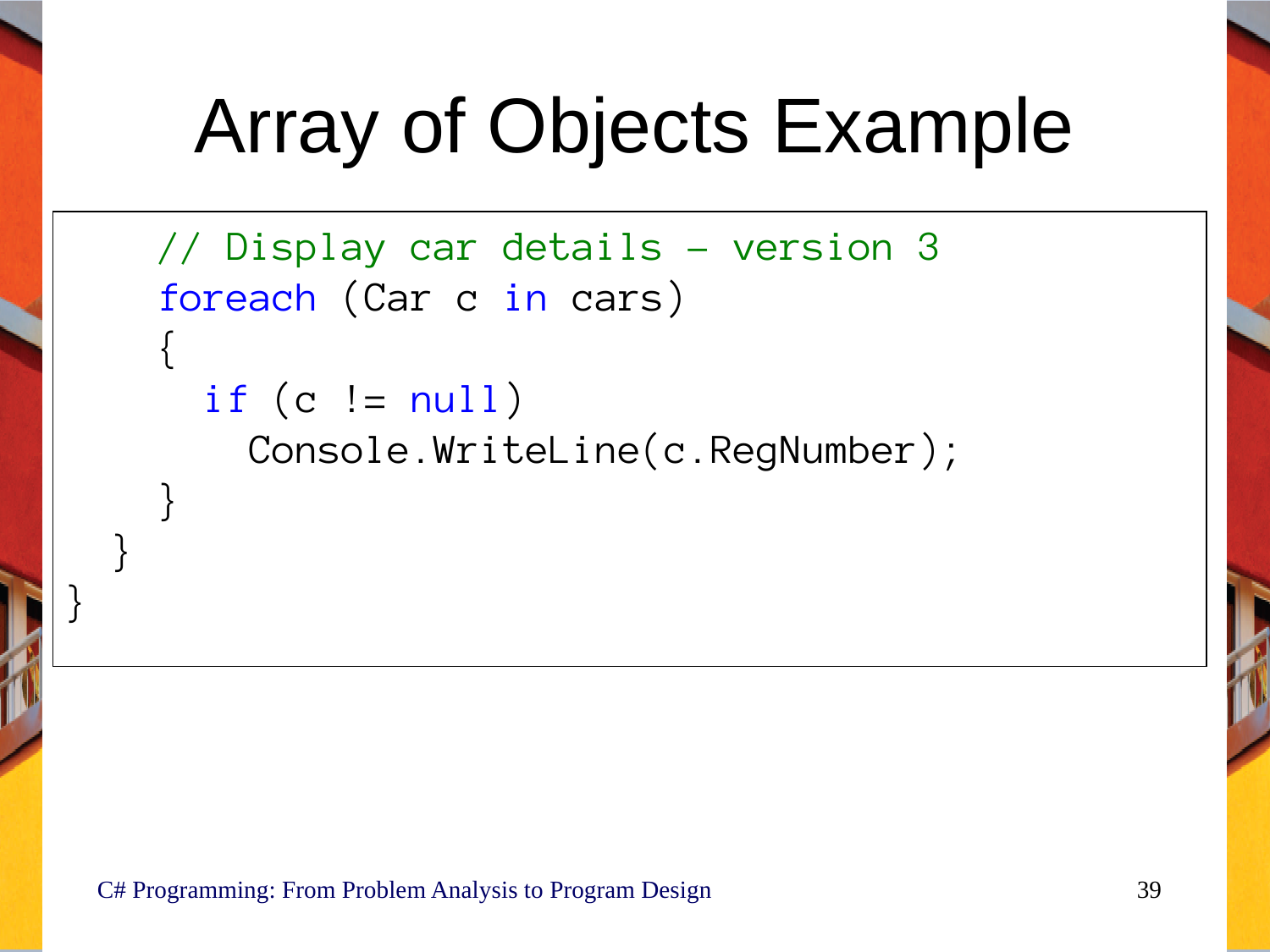

# Array of Objects Example
    // Display car details - version 3
    foreach (Car c in cars)
    {
      if (c != null)
        Console.WriteLine(c.RegNumber);
    }
  }
}
C# Programming: From Problem Analysis to Program Design

39